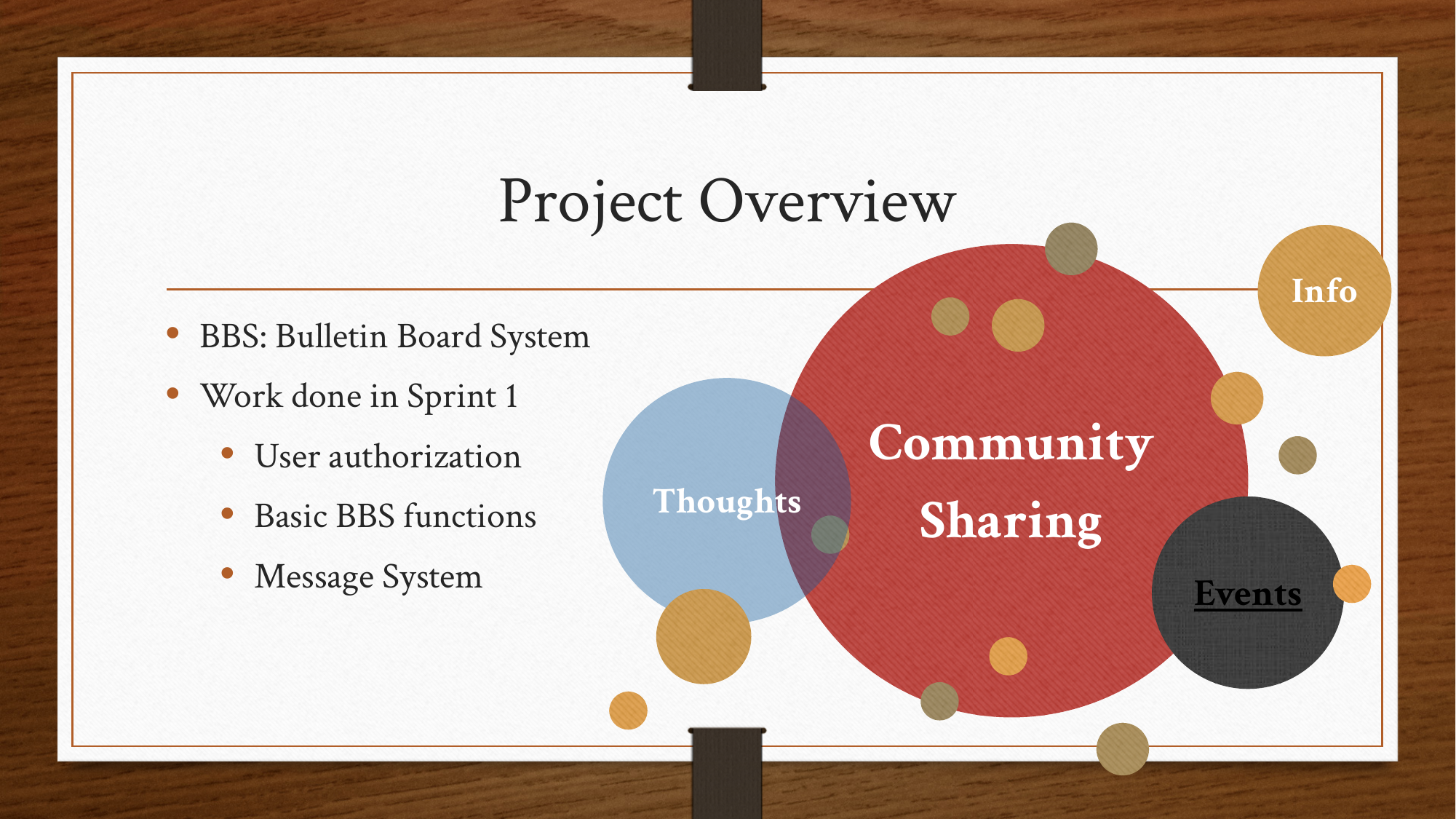

# Project Overview
Community
Sharing
Thoughts
Info
Events
BBS: Bulletin Board System
Work done in Sprint 1
User authorization
Basic BBS functions
Message System